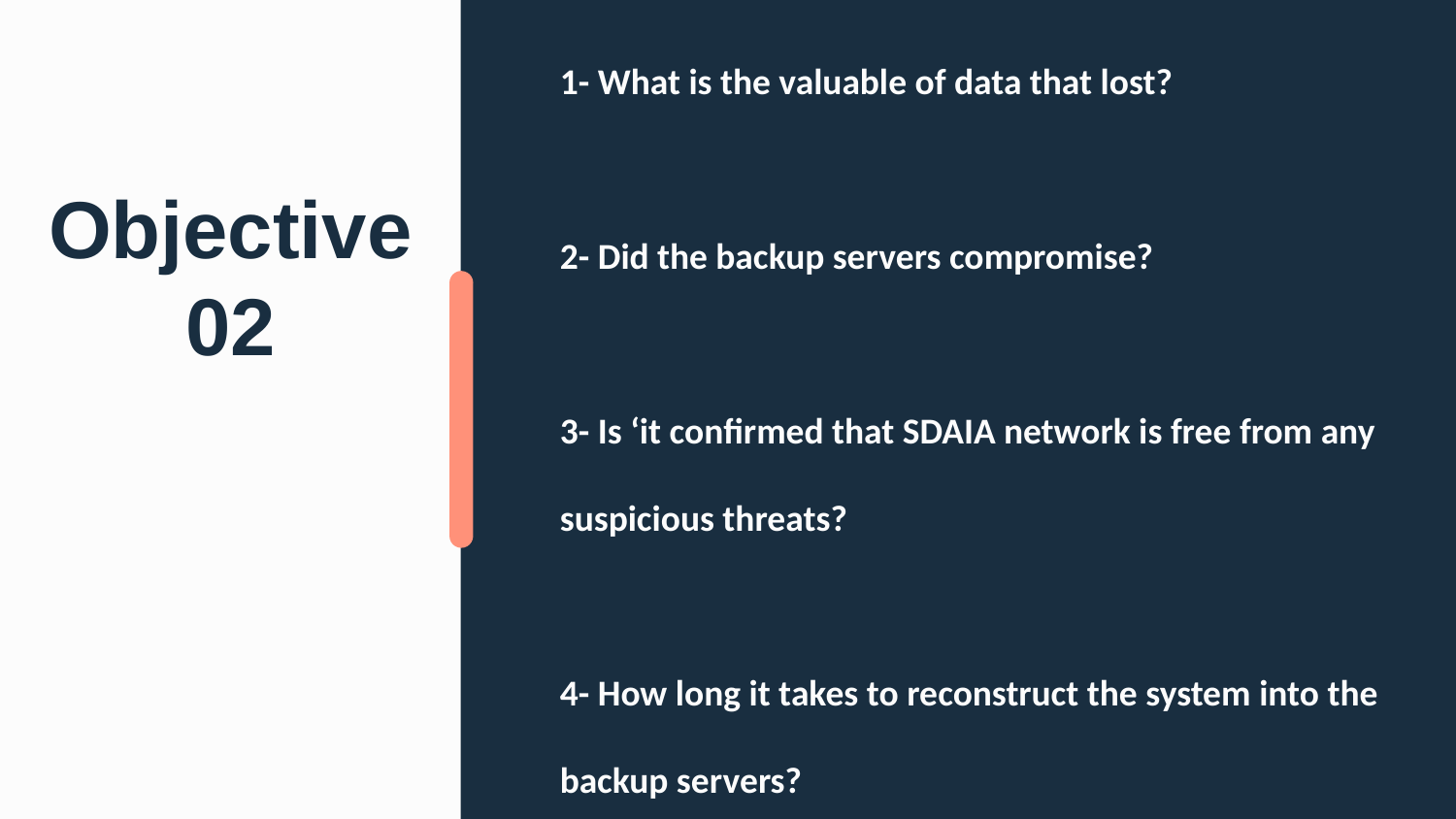

# 1- What is the valuable of data that lost? 2- Did the backup servers compromise? 3- Is ‘it confirmed that SDAIA network is free from any suspicious threats? 4- How long it takes to reconstruct the system into the backup servers?
Objective 02